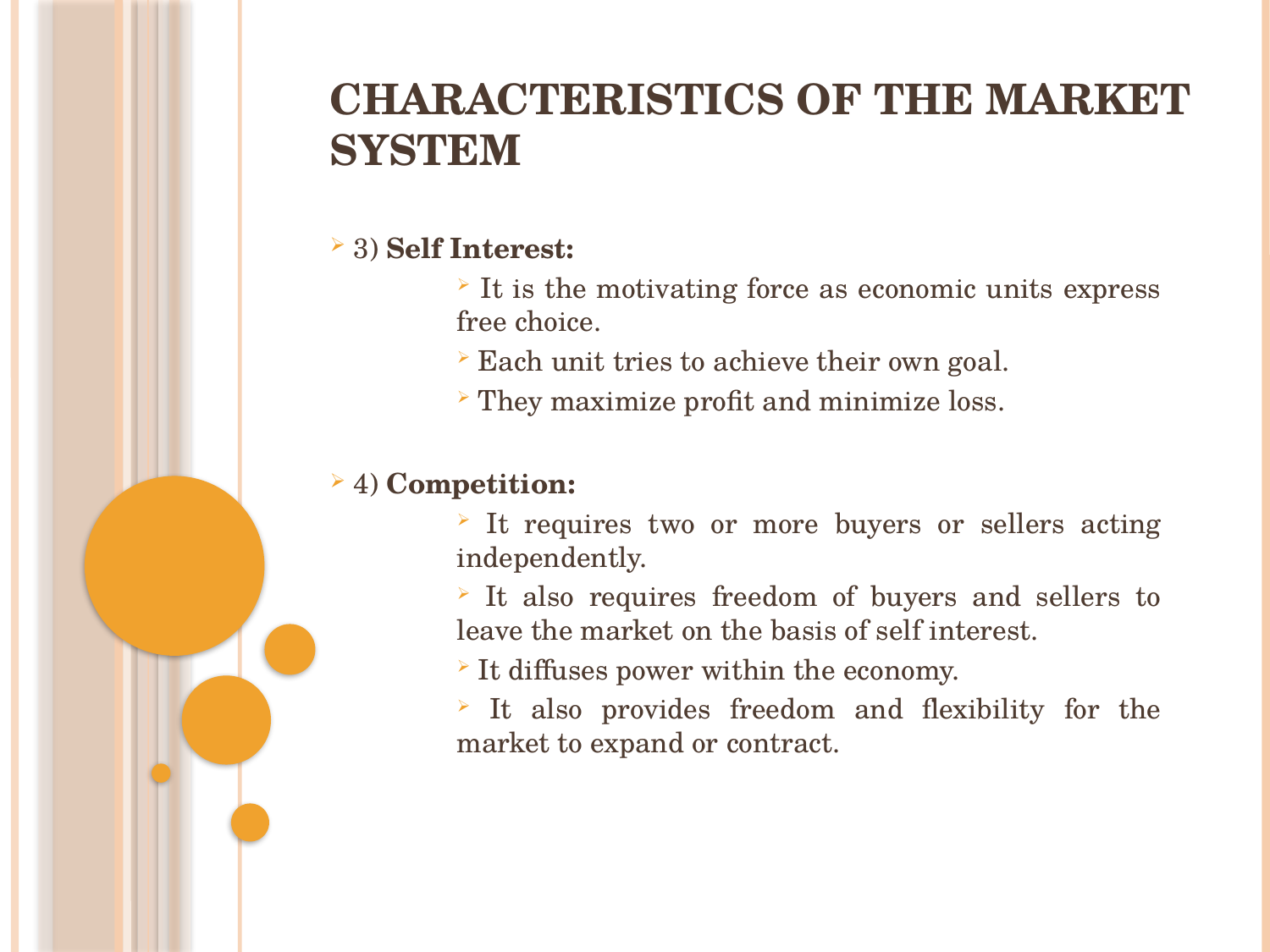

# Characteristics of the Market System

 3) Self Interest:
 It is the motivating force as economic units express free choice.
 Each unit tries to achieve their own goal.
 They maximize profit and minimize loss.

 4) Competition:
 It requires two or more buyers or sellers acting independently.
 It also requires freedom of buyers and sellers to leave the market on the basis of self interest.
 It diffuses power within the economy.
 It also provides freedom and flexibility for the market to expand or contract.